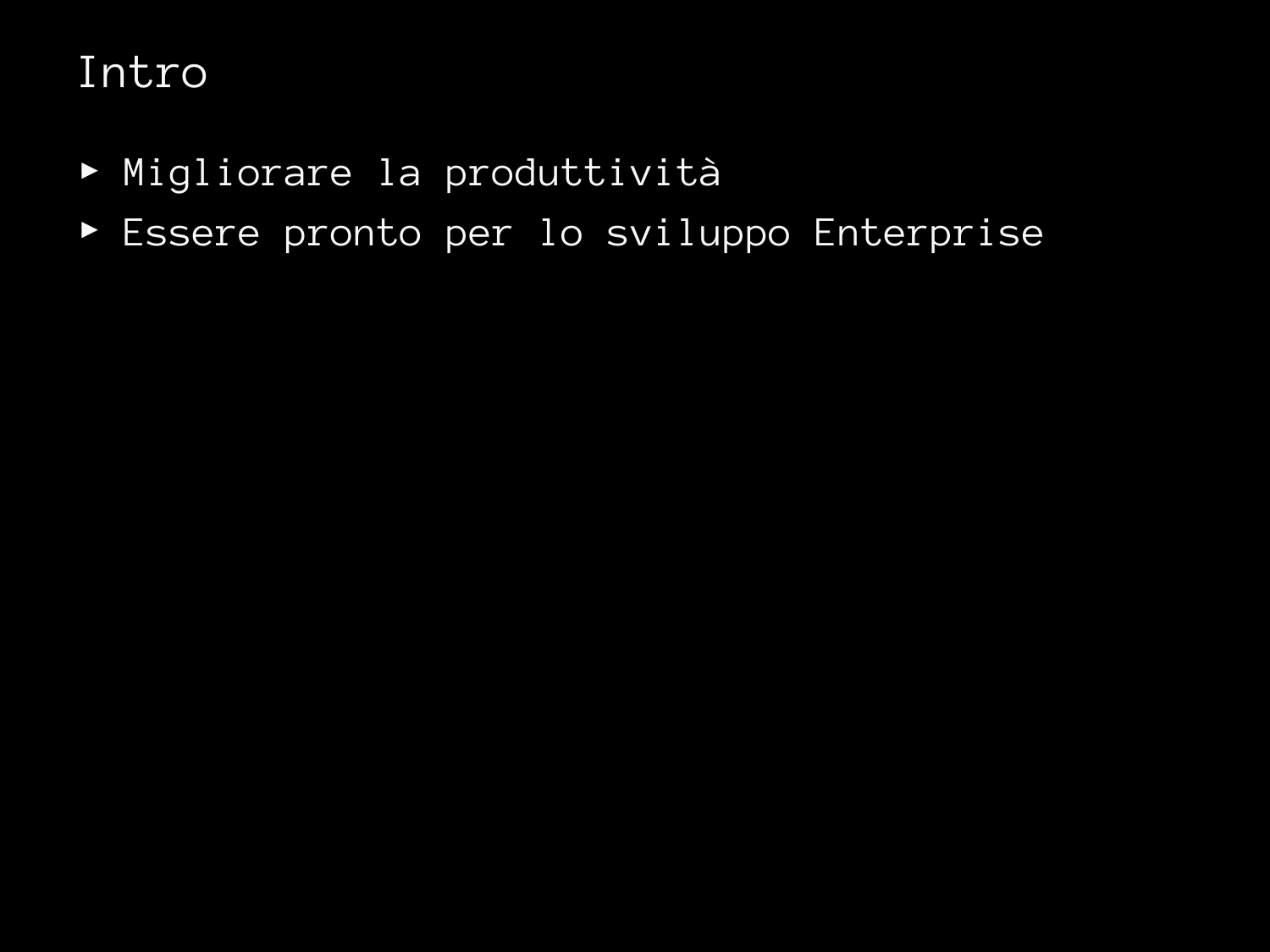

# Intro
Migliorare la produttività
Essere pronto per lo sviluppo Enterprise